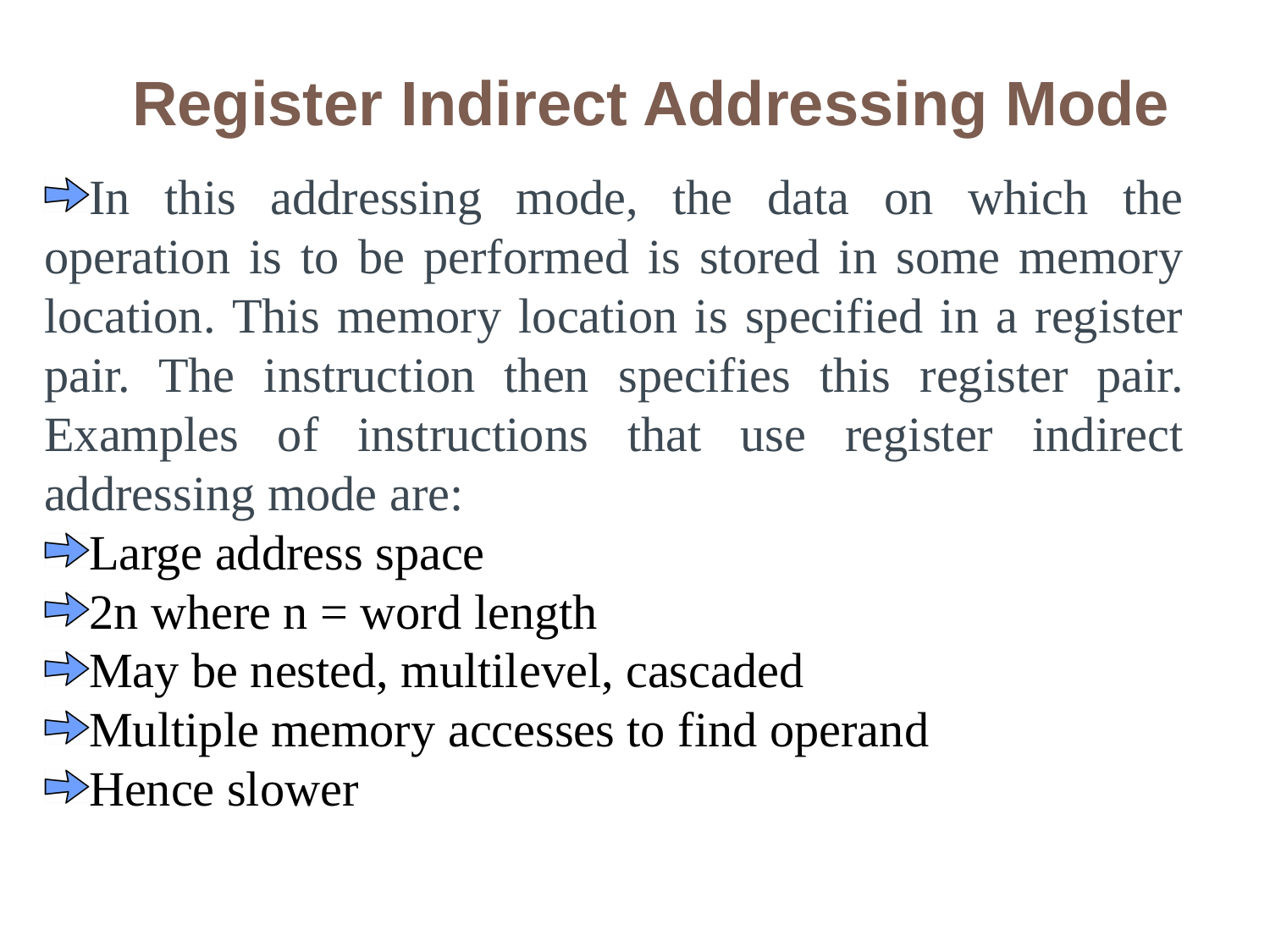

Register Indirect Addressing Mode
In this addressing mode, the data on which the operation is to be performed is stored in some memory location. This memory location is specified in a register pair. The instruction then specifies this register pair. Examples of instructions that use register indirect addressing mode are:
Large address space
2n where n = word length
May be nested, multilevel, cascaded
Multiple memory accesses to find operand
Hence slower